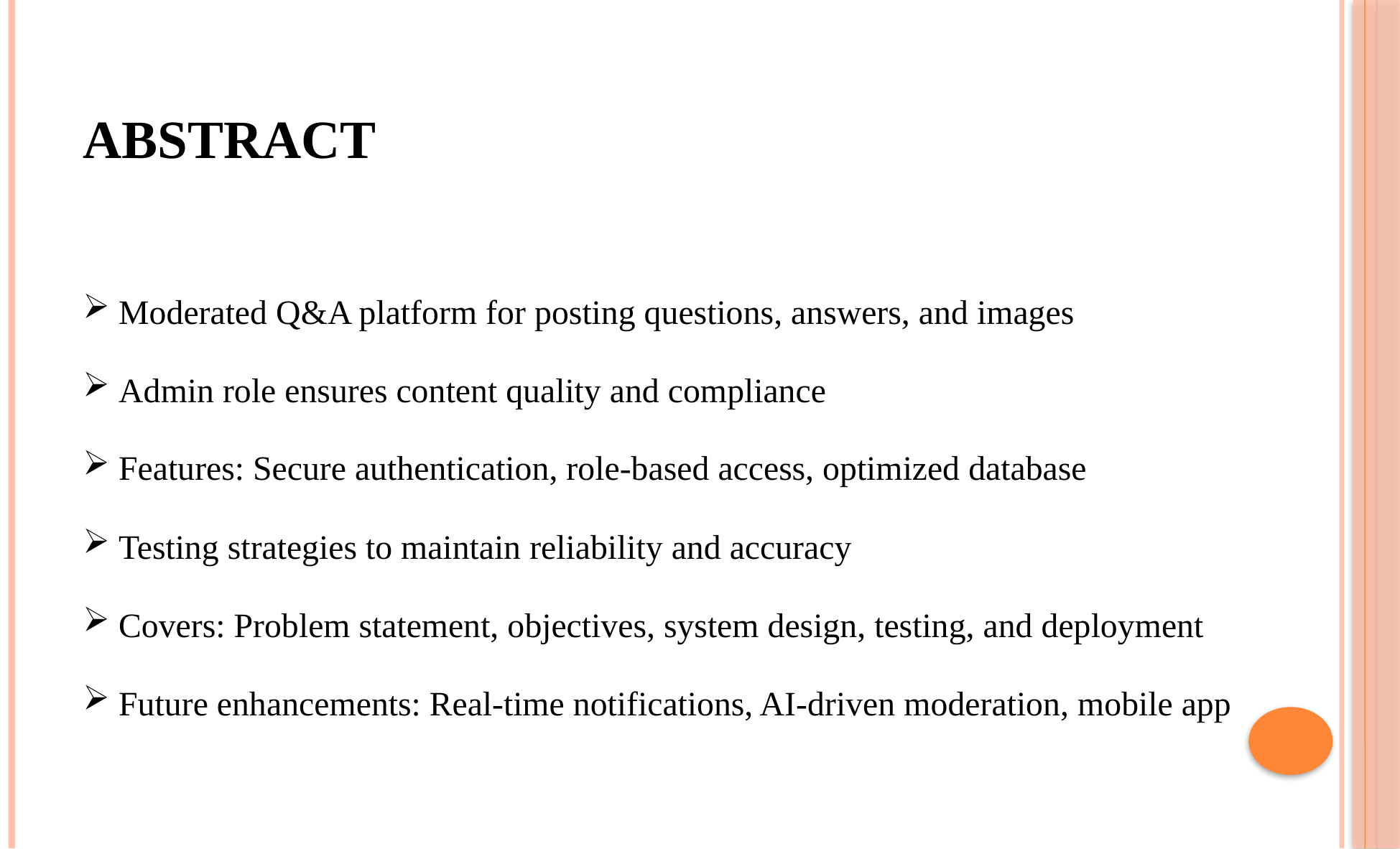

# Abstract
Moderated Q&A platform for posting questions, answers, and images
Admin role ensures content quality and compliance
Features: Secure authentication, role-based access, optimized database
Testing strategies to maintain reliability and accuracy
Covers: Problem statement, objectives, system design, testing, and deployment
Future enhancements: Real-time notifications, AI-driven moderation, mobile app